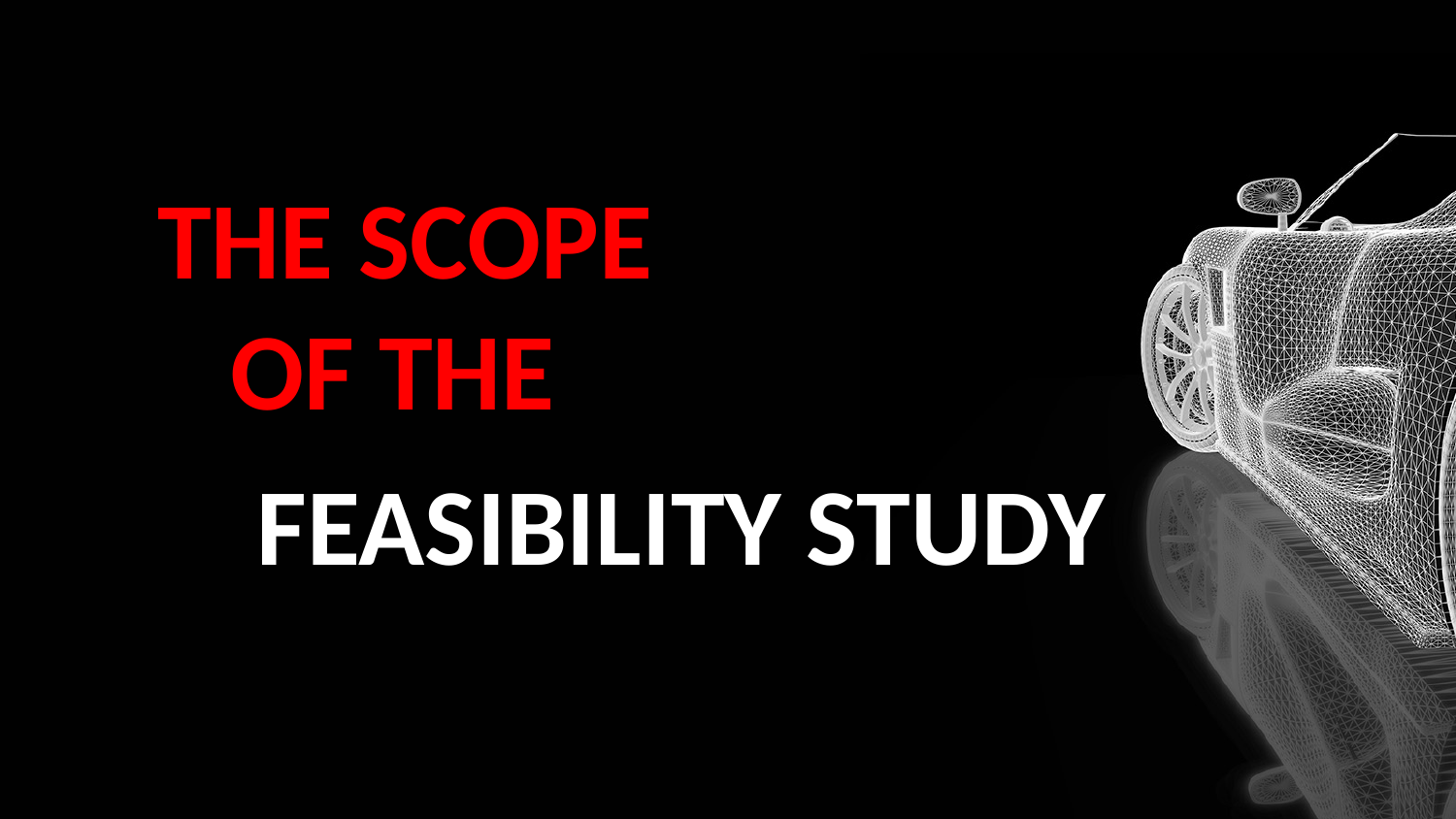

# THE SCOPE OF THE
FEASIBILITY STUDY